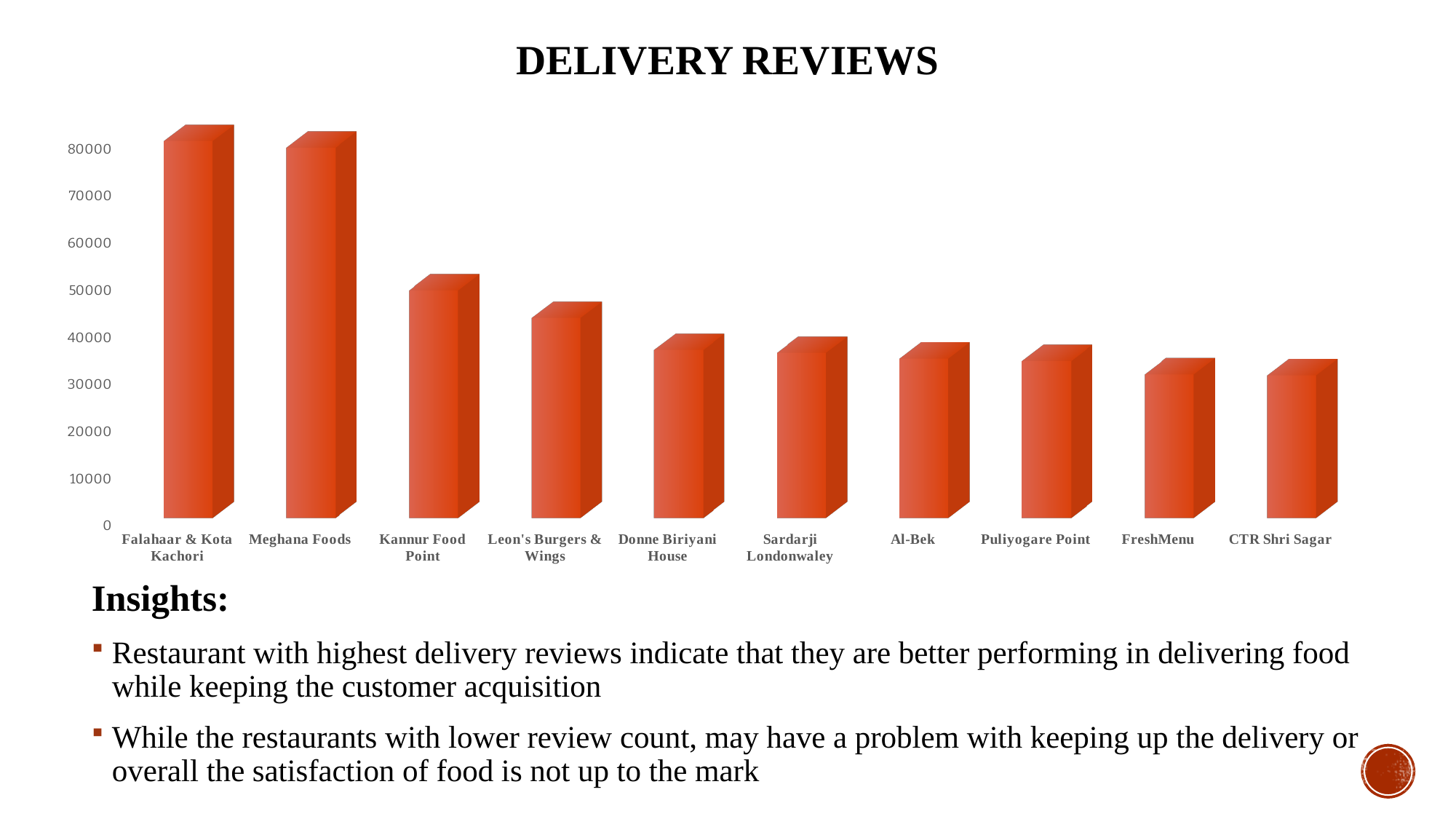

# Delivery reviews

[unsupported chart]

Insights:
Restaurant with highest delivery reviews indicate that they are better performing in delivering food while keeping the customer acquisition
While the restaurants with lower review count, may have a problem with keeping up the delivery or overall the satisfaction of food is not up to the mark